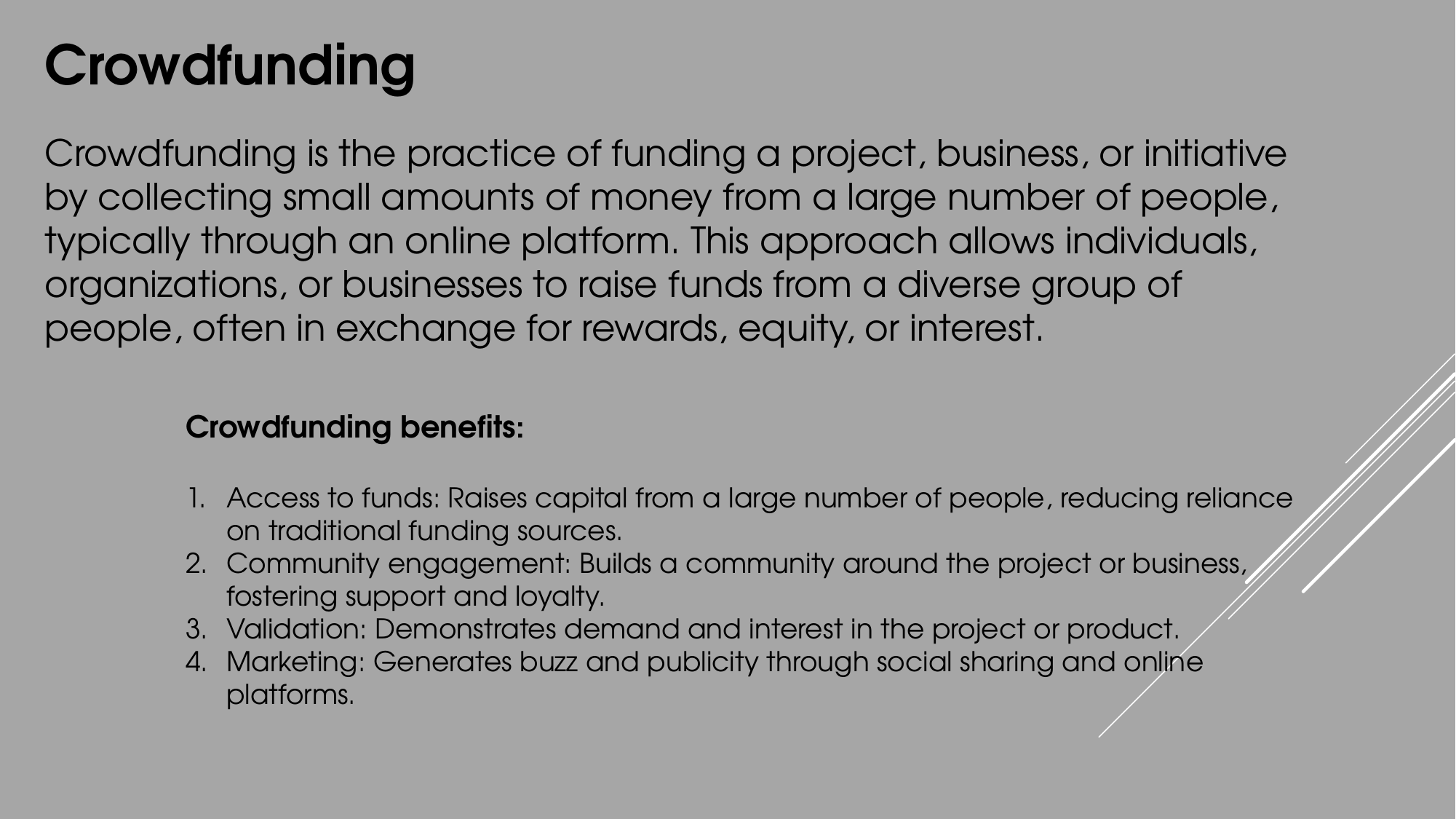

Crowdfunding
Crowdfunding is the practice of funding a project, business, or initiative by collecting small amounts of money from a large number of people, typically through an online platform. This approach allows individuals, organizations, or businesses to raise funds from a diverse group of people, often in exchange for rewards, equity, or interest.
Crowdfunding benefits:

Access to funds: Raises capital from a large number of people, reducing reliance on traditional funding sources.
Community engagement: Builds a community around the project or business, fostering support and loyalty.
Validation: Demonstrates demand and interest in the project or product.
Marketing: Generates buzz and publicity through social sharing and online platforms.